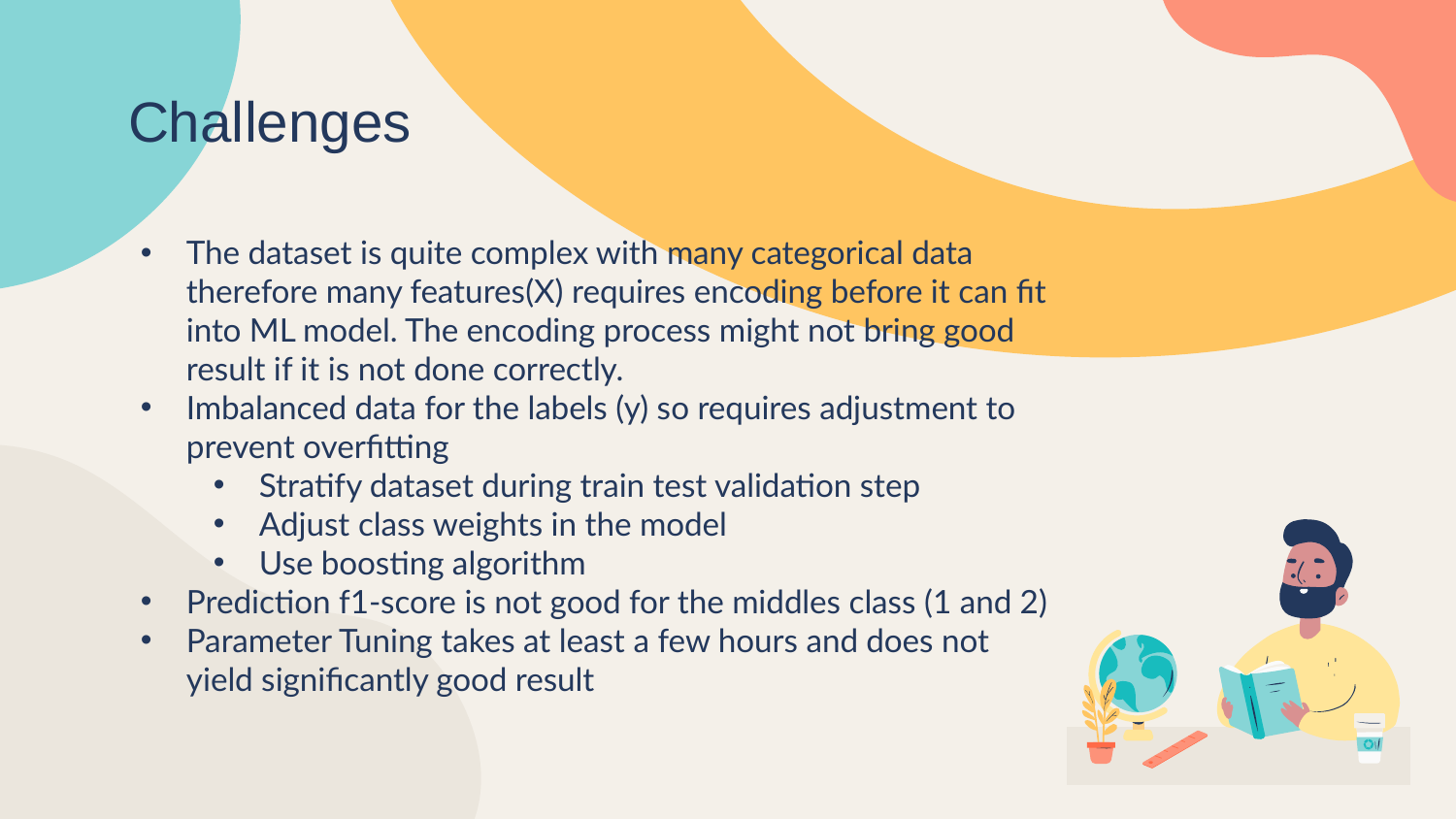

Challenges
The dataset is quite complex with many categorical data therefore many features(X) requires encoding before it can fit into ML model. The encoding process might not bring good result if it is not done correctly.
Imbalanced data for the labels (y) so requires adjustment to prevent overfitting
Stratify dataset during train test validation step
Adjust class weights in the model
Use boosting algorithm
Prediction f1-score is not good for the middles class (1 and 2)
Parameter Tuning takes at least a few hours and does not yield significantly good result